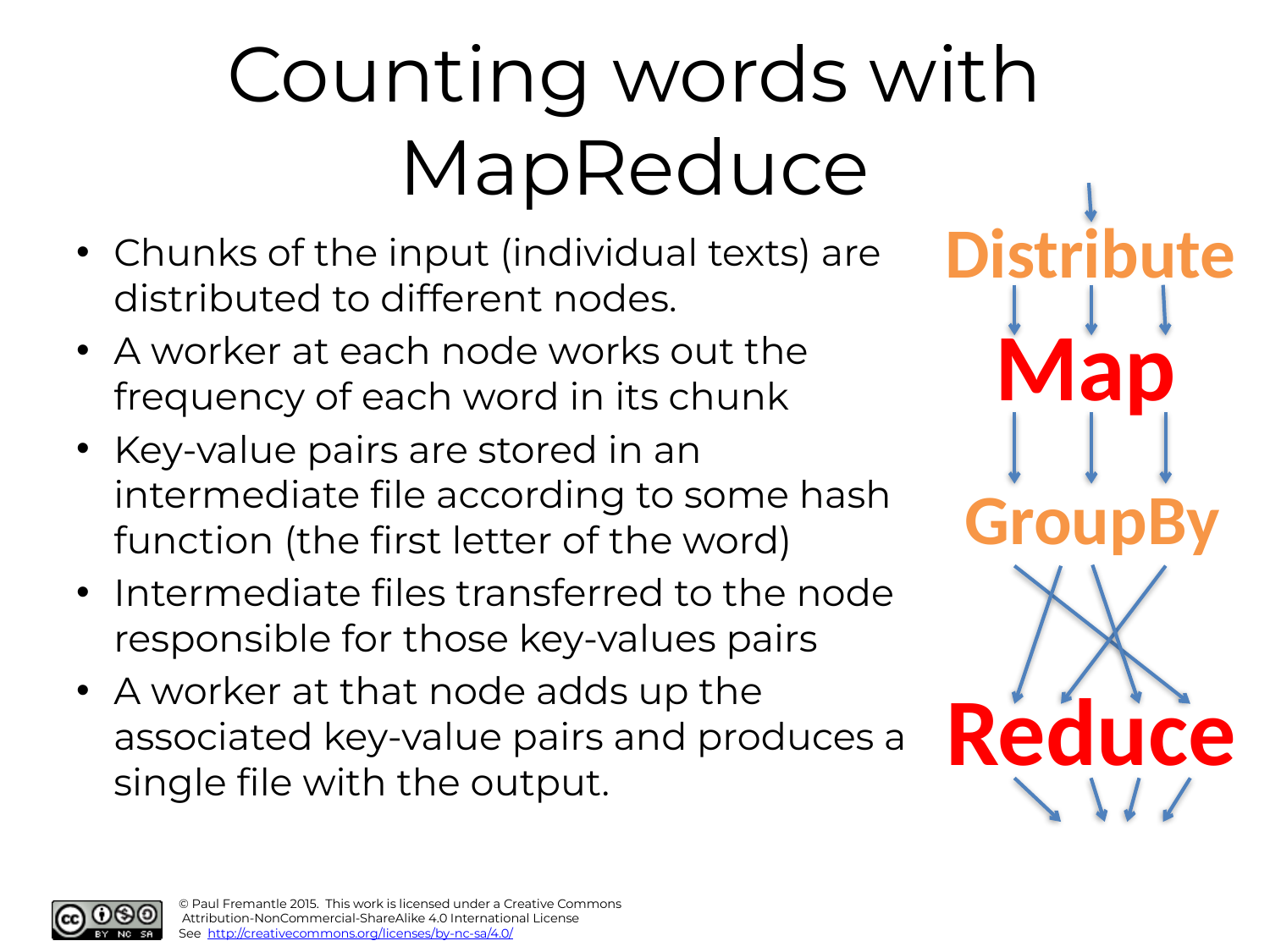

# Counting words with MapReduce
Distribute
Chunks of the input (individual texts) are distributed to different nodes.
A worker at each node works out the frequency of each word in its chunk
Key-value pairs are stored in an intermediate file according to some hash function (the first letter of the word)
Intermediate files transferred to the node responsible for those key-values pairs
A worker at that node adds up the associated key-value pairs and produces a single file with the output.
Map
GroupBy
Reduce